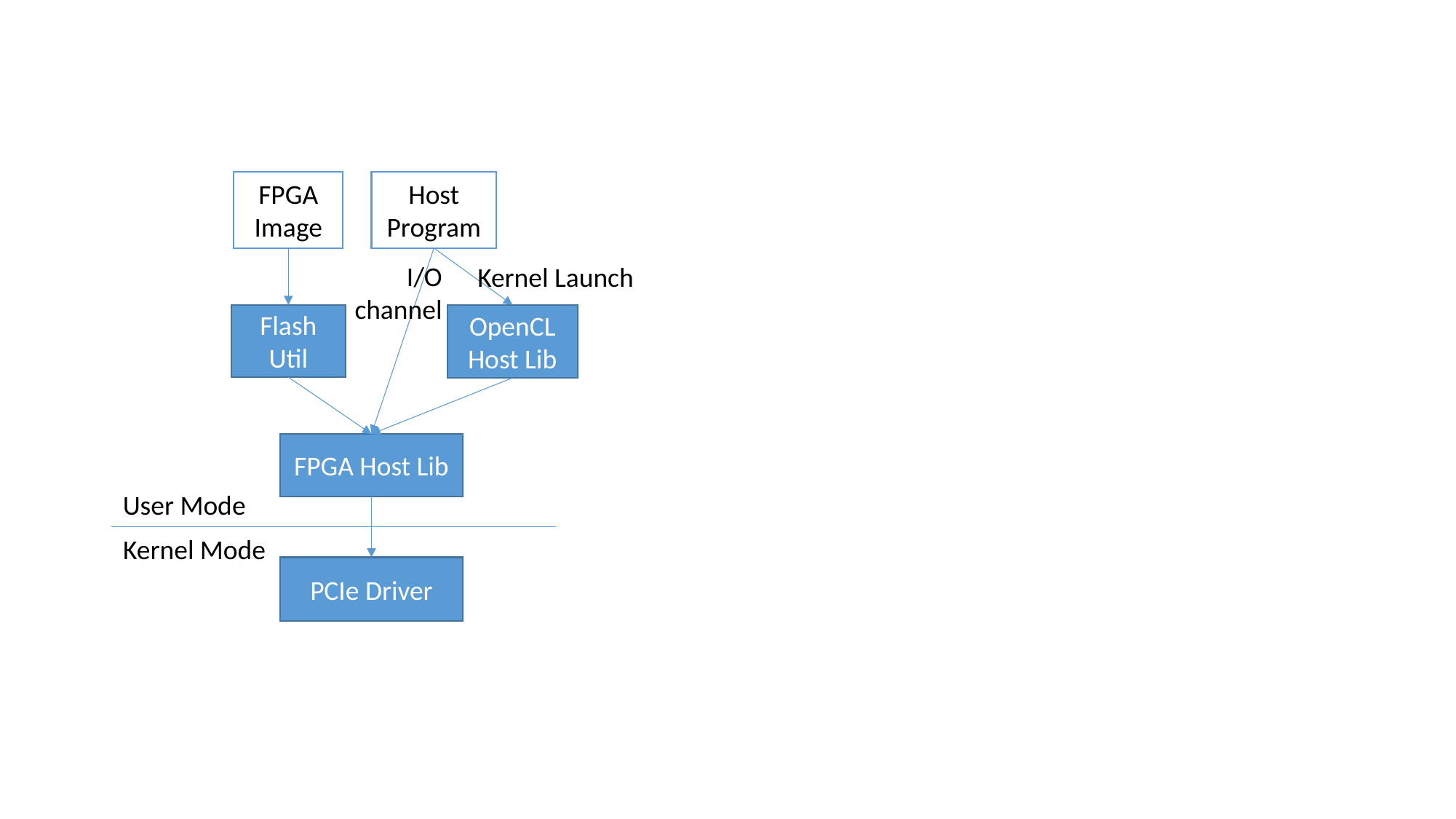

FPGA Image
Host Program
I/O
channel
Kernel Launch
OpenCL Host Lib
Flash Util
FPGA Host Lib
User Mode
Kernel Mode
PCIe Driver